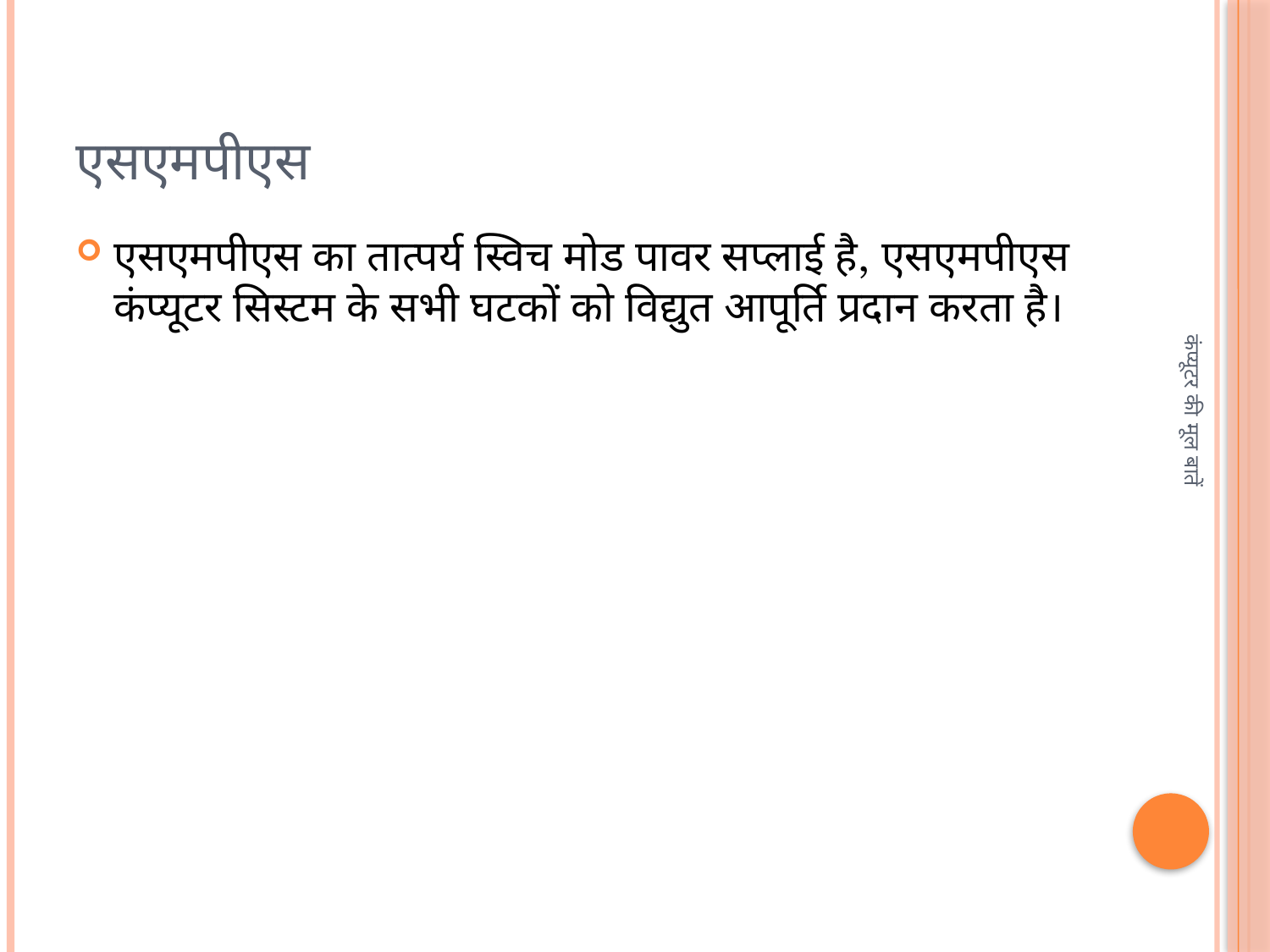

# एसएमपीएस
एसएमपीएस का तात्पर्य स्विच मोड पावर सप्लाई है, एसएमपीएस कंप्यूटर सिस्टम के सभी घटकों को विद्युत आपूर्ति प्रदान करता है।
कंप्यूटर की मूल बातें
12